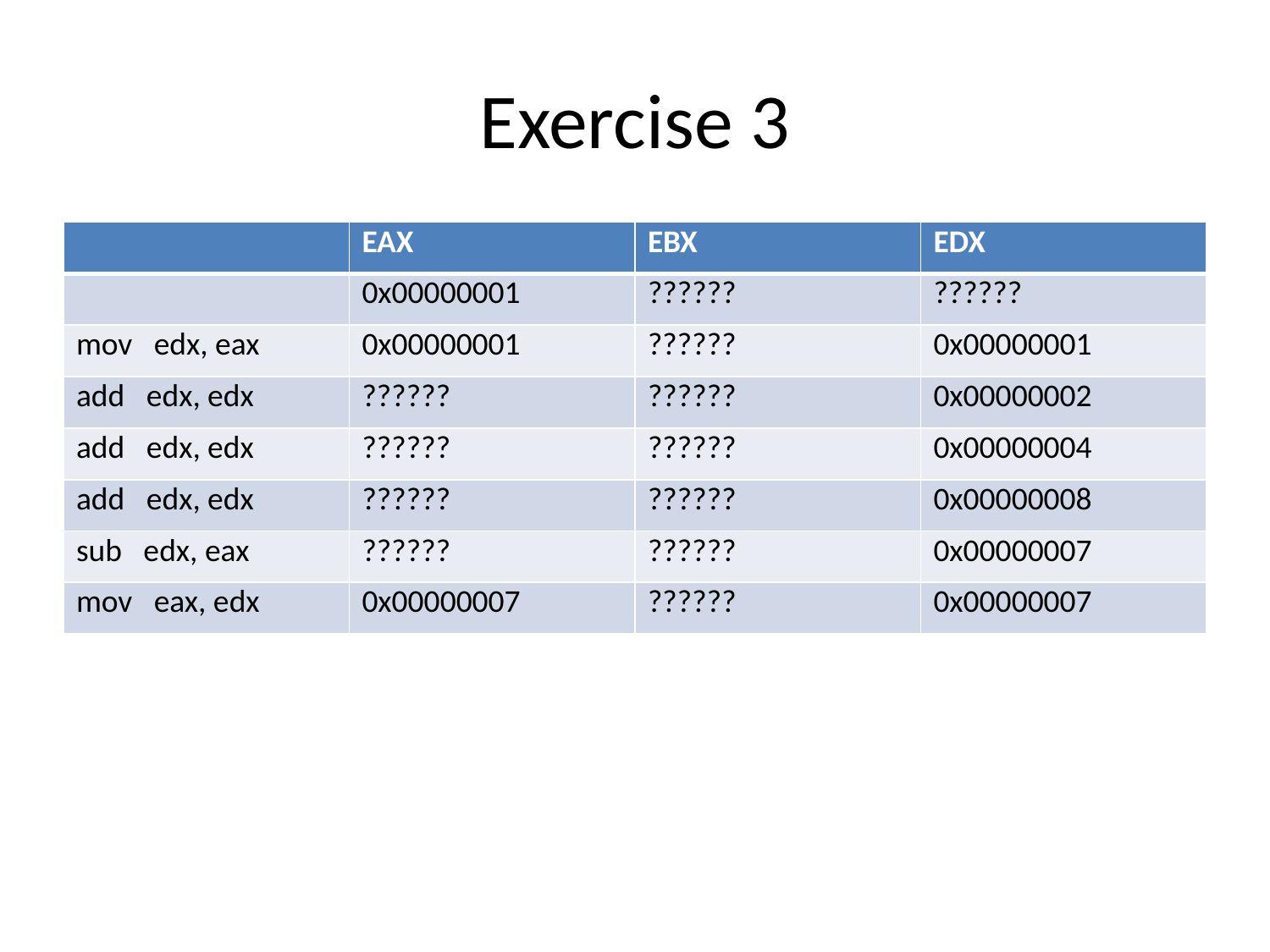

# Exercise 3
|  | EAX | EBX | EDX |
| --- | --- | --- | --- |
|  | 0x00000001 | ?????? | ?????? |
| mov edx, eax | 0x00000001 | ?????? | 0x00000001 |
| add edx, edx | ?????? | ?????? | 0x00000002 |
| add edx, edx | ?????? | ?????? | 0x00000004 |
| add edx, edx | ?????? | ?????? | 0x00000008 |
| sub edx, eax | ?????? | ?????? | 0x00000007 |
| mov eax, edx | 0x00000007 | ?????? | 0x00000007 |